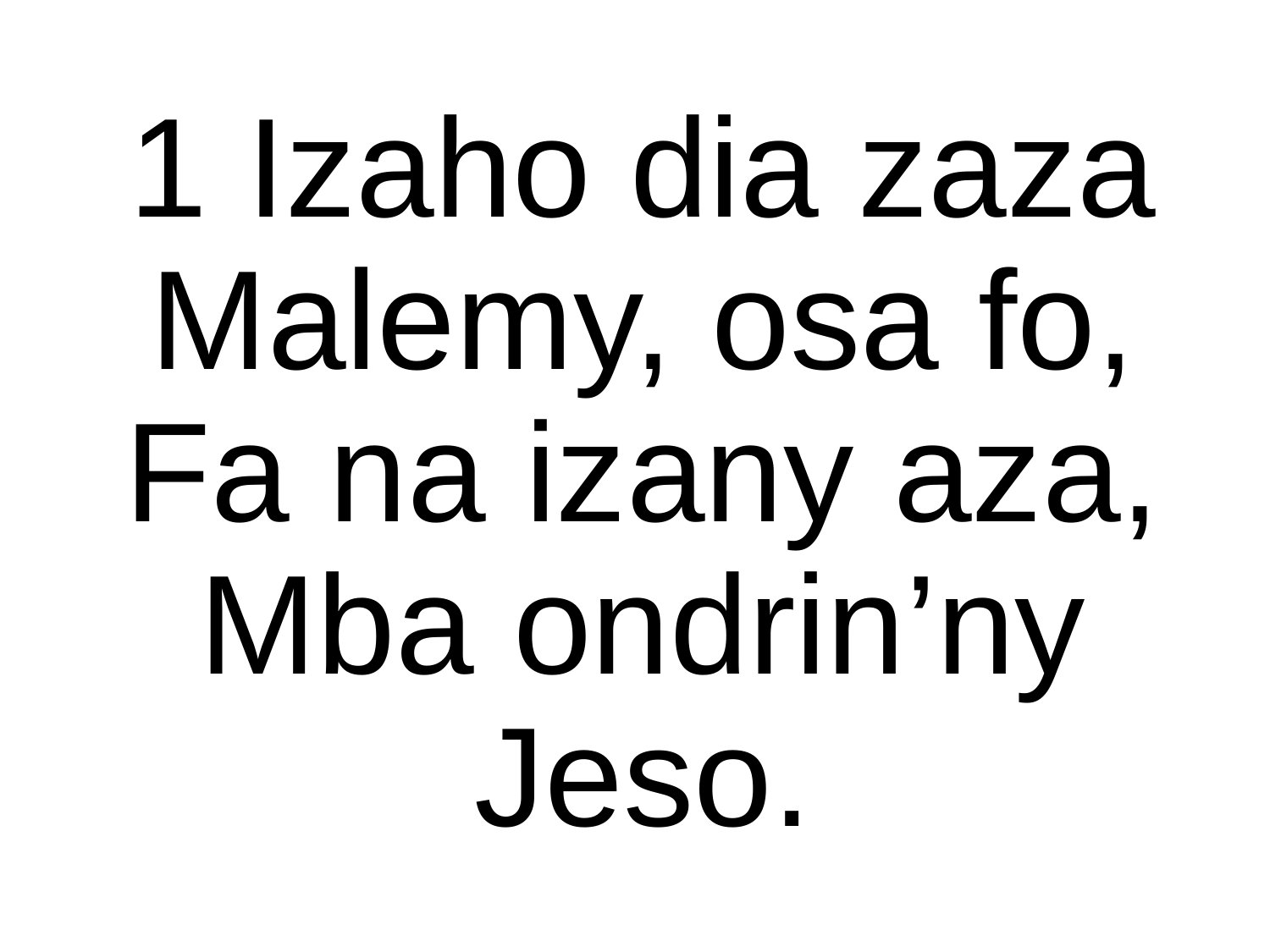

1 Izaho dia zaza
Malemy, osa fo,
Fa na izany aza,
Mba ondrin’ny Jeso.